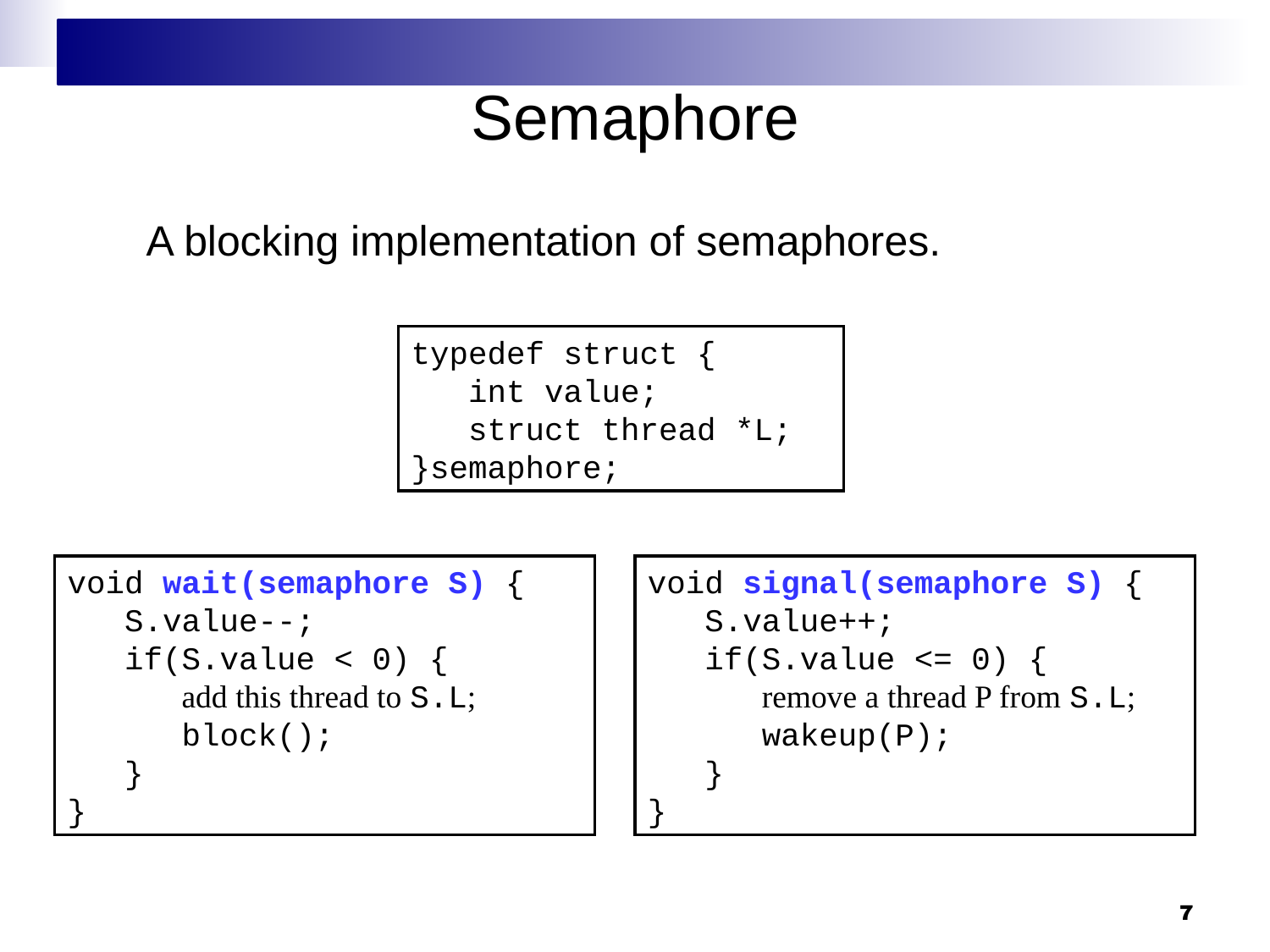

# Semaphore
A blocking implementation of semaphores.
typedef struct {
   int value;
   struct thread *L;
}semaphore;
void wait(semaphore S) {
   S.value--;
   if(S.value < 0) {
      add this thread to S.L;
      block();
   }
}
void signal(semaphore S) {
   S.value++;
   if(S.value <= 0) {
      remove a thread P from S.L;
      wakeup(P);
   }
}
7